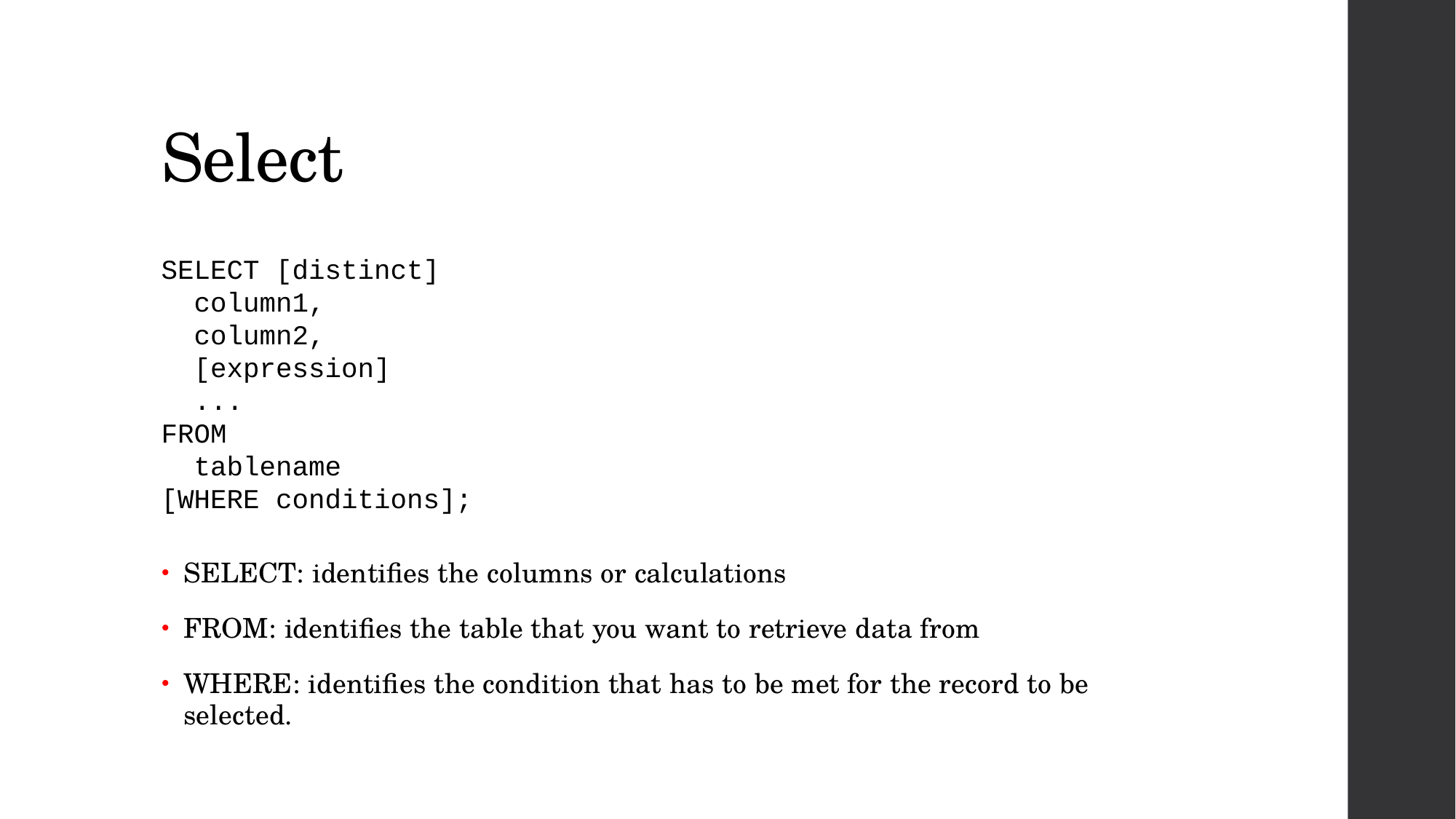

# Select

SELECT: identifies the columns or calculations
FROM: identifies the table that you want to retrieve data from
WHERE: identifies the condition that has to be met for the record to be selected.
SELECT [distinct]
  column1,
  column2,
  [expression]
  ...
FROM
  tablename
[WHERE conditions];